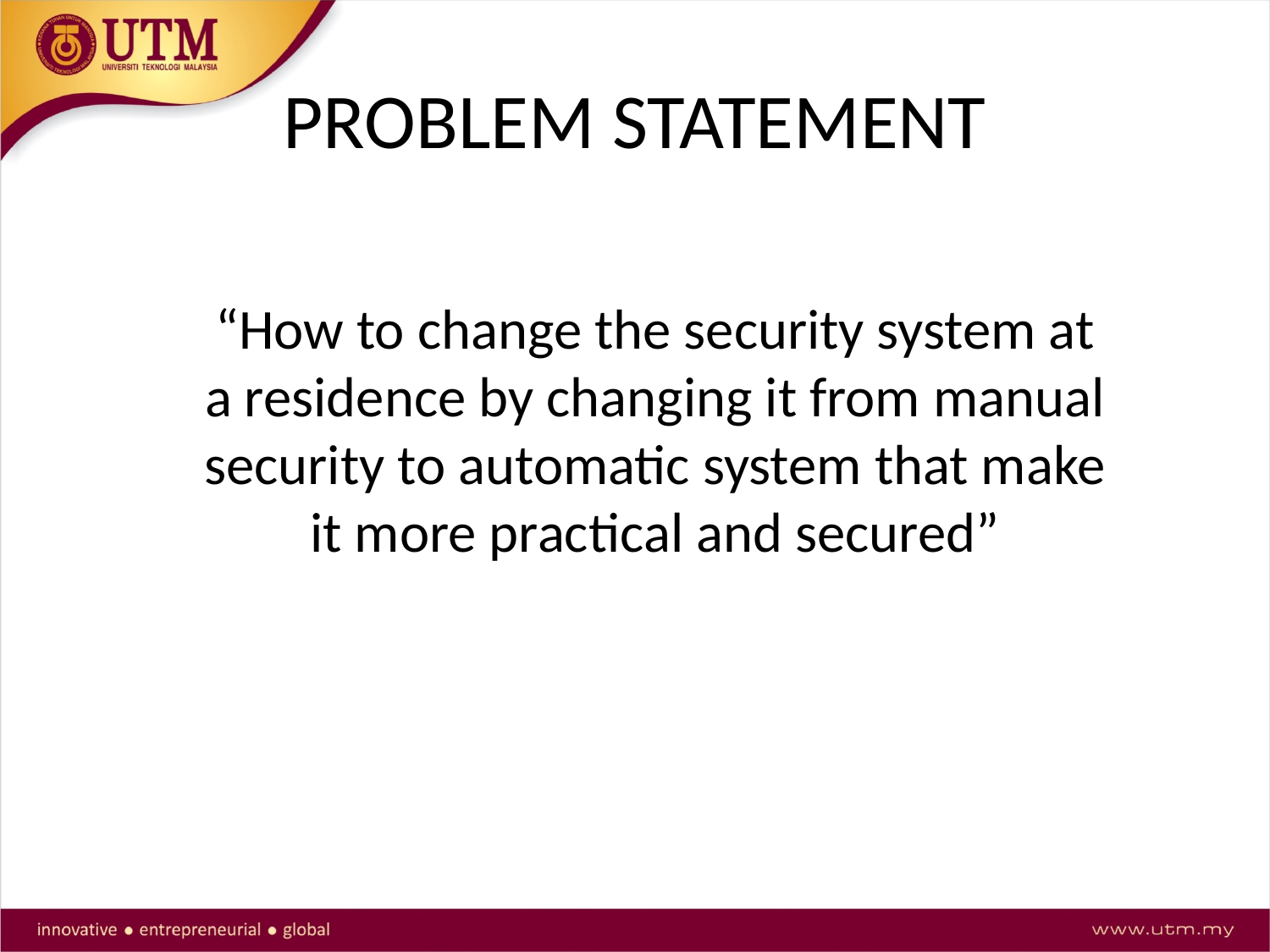

# PROBLEM STATEMENT
“How to change the security system at a residence by changing it from manual security to automatic system that make it more practical and secured”